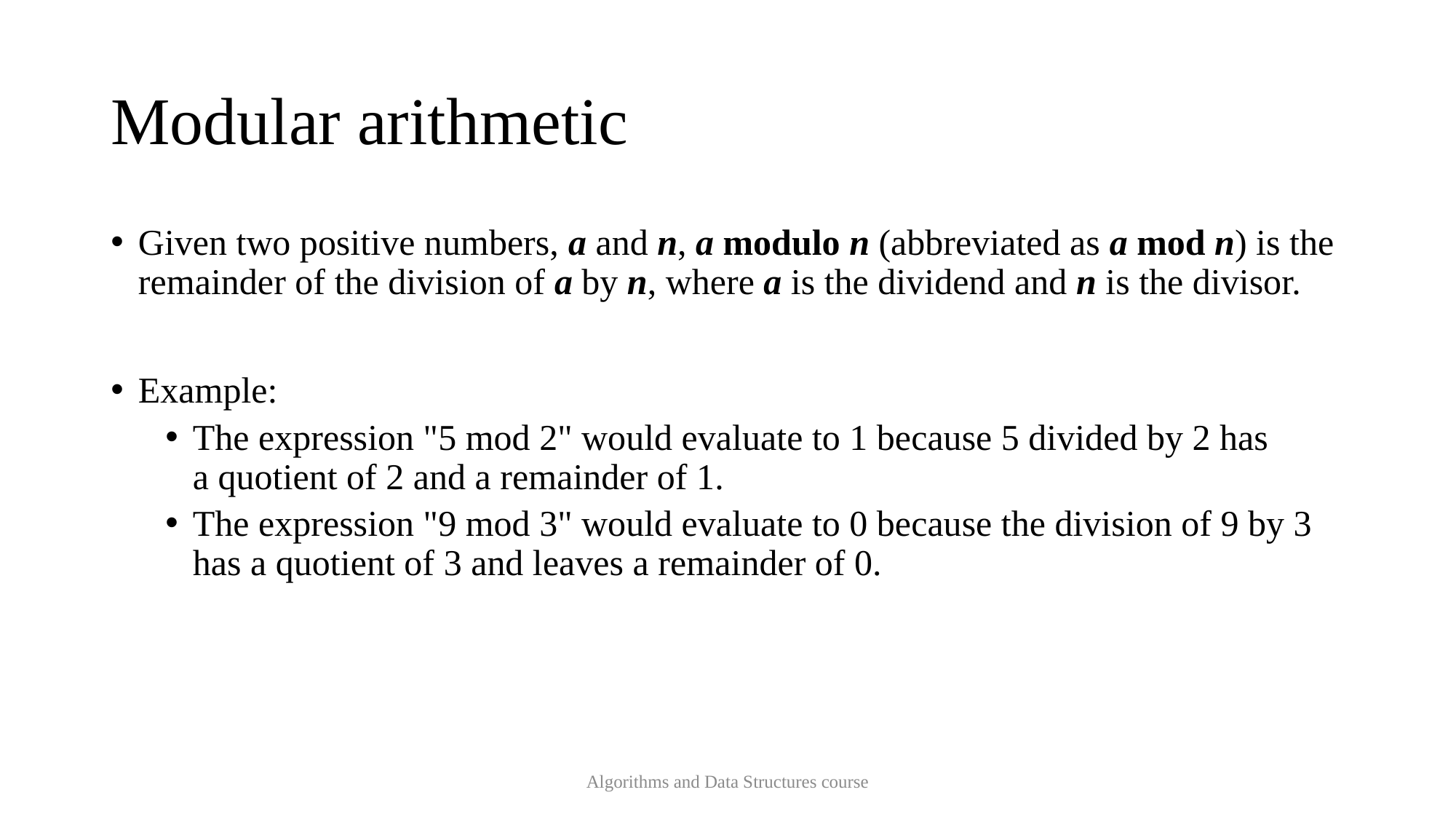

# Modular arithmetic
Given two positive numbers, a and n, a modulo n (abbreviated as a mod n) is the remainder of the division of a by n, where a is the dividend and n is the divisor.

Example:
The expression "5 mod 2" would evaluate to 1 because 5 divided by 2 has a quotient of 2 and a remainder of 1.
The expression "9 mod 3" would evaluate to 0 because the division of 9 by 3 has a quotient of 3 and leaves a remainder of 0.

Algorithms and Data Structures course